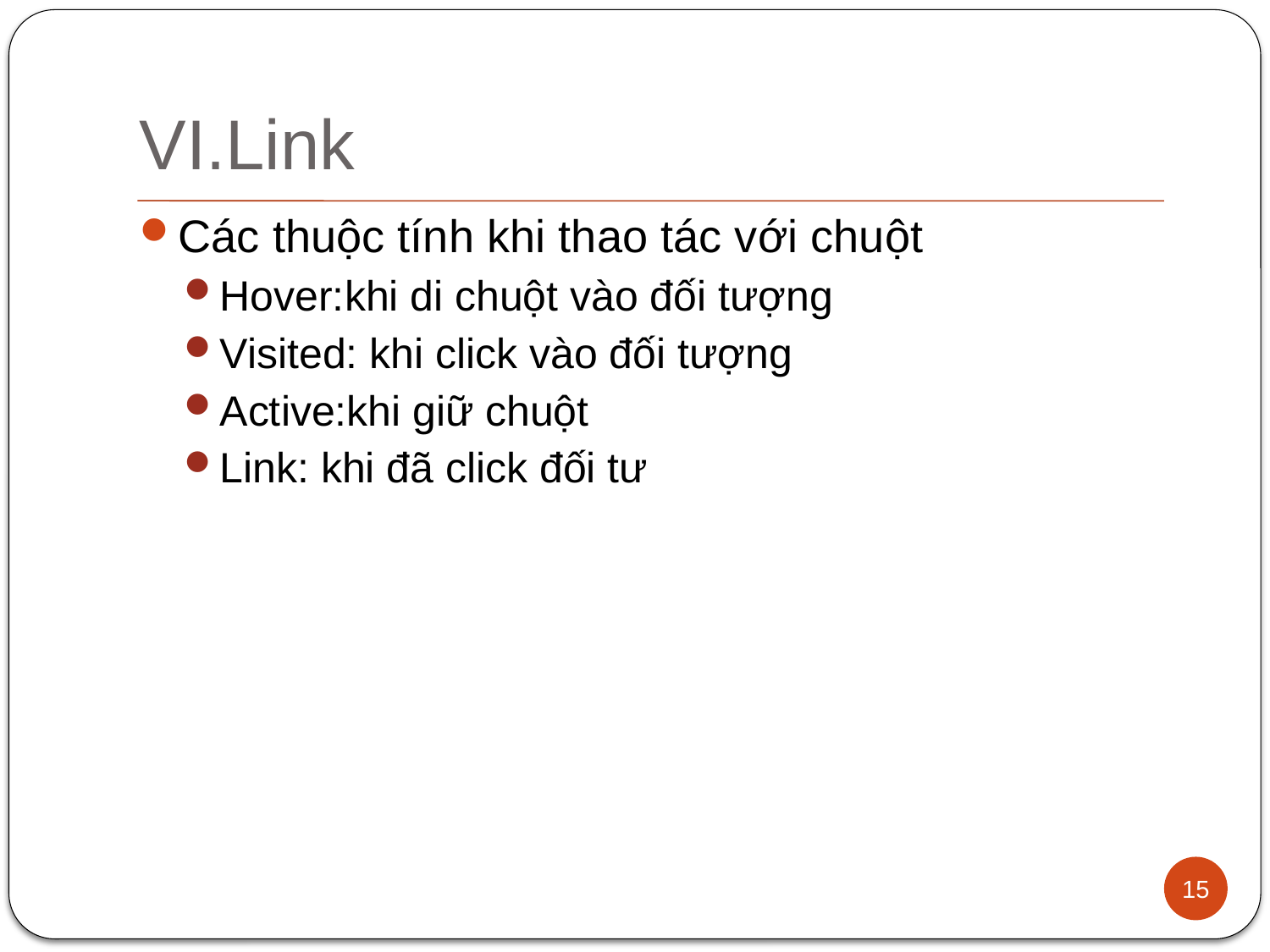

# VI.Link
Các thuộc tính khi thao tác với chuột
Hover:khi di chuột vào đối tượng
Visited: khi click vào đối tượng
Active:khi giữ chuột
Link: khi đã click đối tư
15